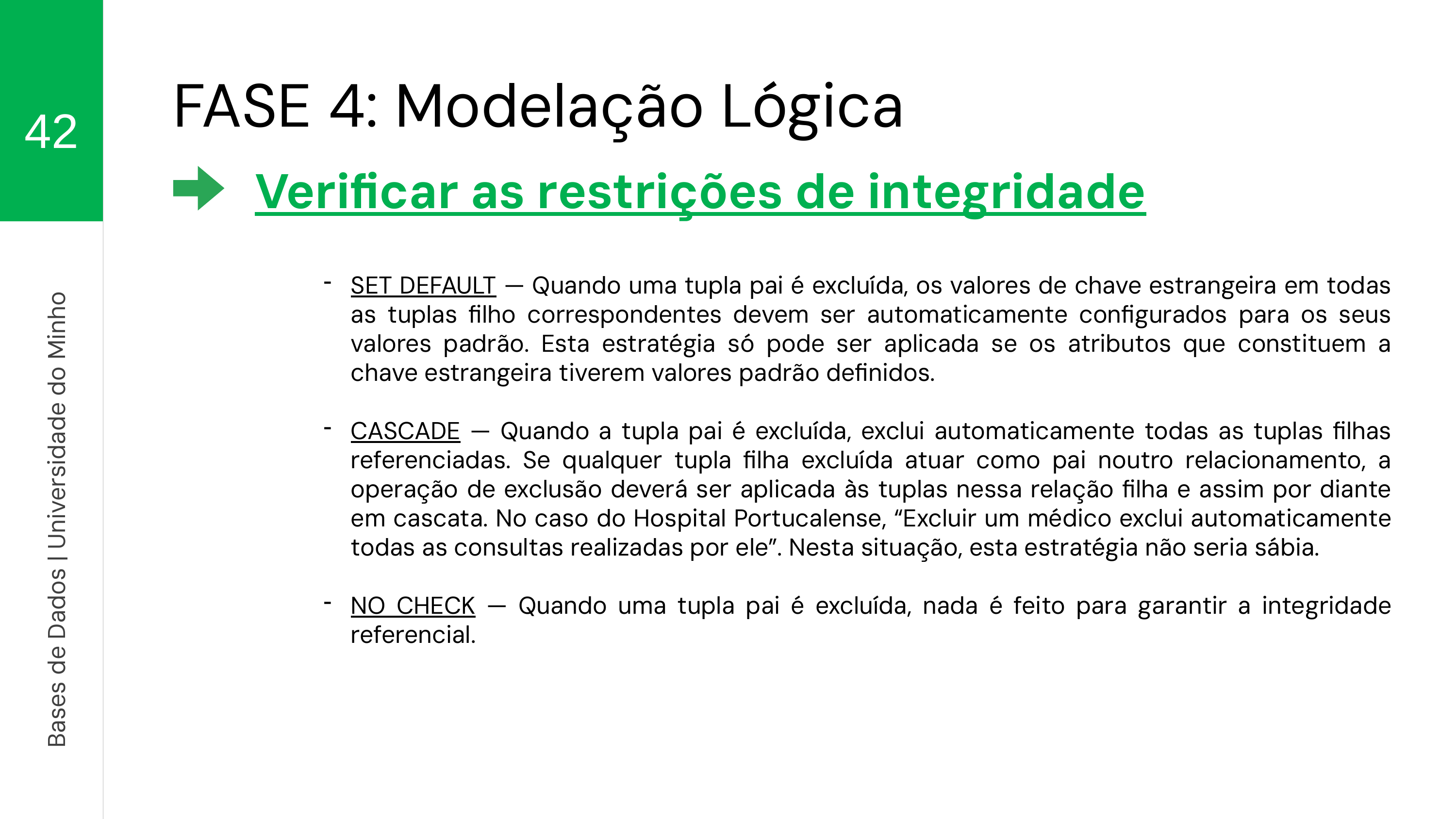

42
Bases de Dados | Universidade do Minho
FASE 4: Modelação Lógica
Verificar as restrições de integridade

SET DEFAULT — Quando uma tupla pai é excluída, os valores de chave estrangeira em todas as tuplas filho correspondentes devem ser automaticamente configurados para os seus valores padrão. Esta estratégia só pode ser aplicada se os atributos que constituem a chave estrangeira tiverem valores padrão definidos.

CASCADE — Quando a tupla pai é excluída, exclui automaticamente todas as tuplas filhas referenciadas. Se qualquer tupla filha excluída atuar como pai noutro relacionamento, a operação de exclusão deverá ser aplicada às tuplas nessa relação filha e assim por diante em cascata. No caso do Hospital Portucalense, “Excluir um médico exclui automaticamente todas as consultas realizadas por ele”. Nesta situação, esta estratégia não seria sábia.

NO CHECK — Quando uma tupla pai é excluída, nada é feito para garantir a integridade referencial.